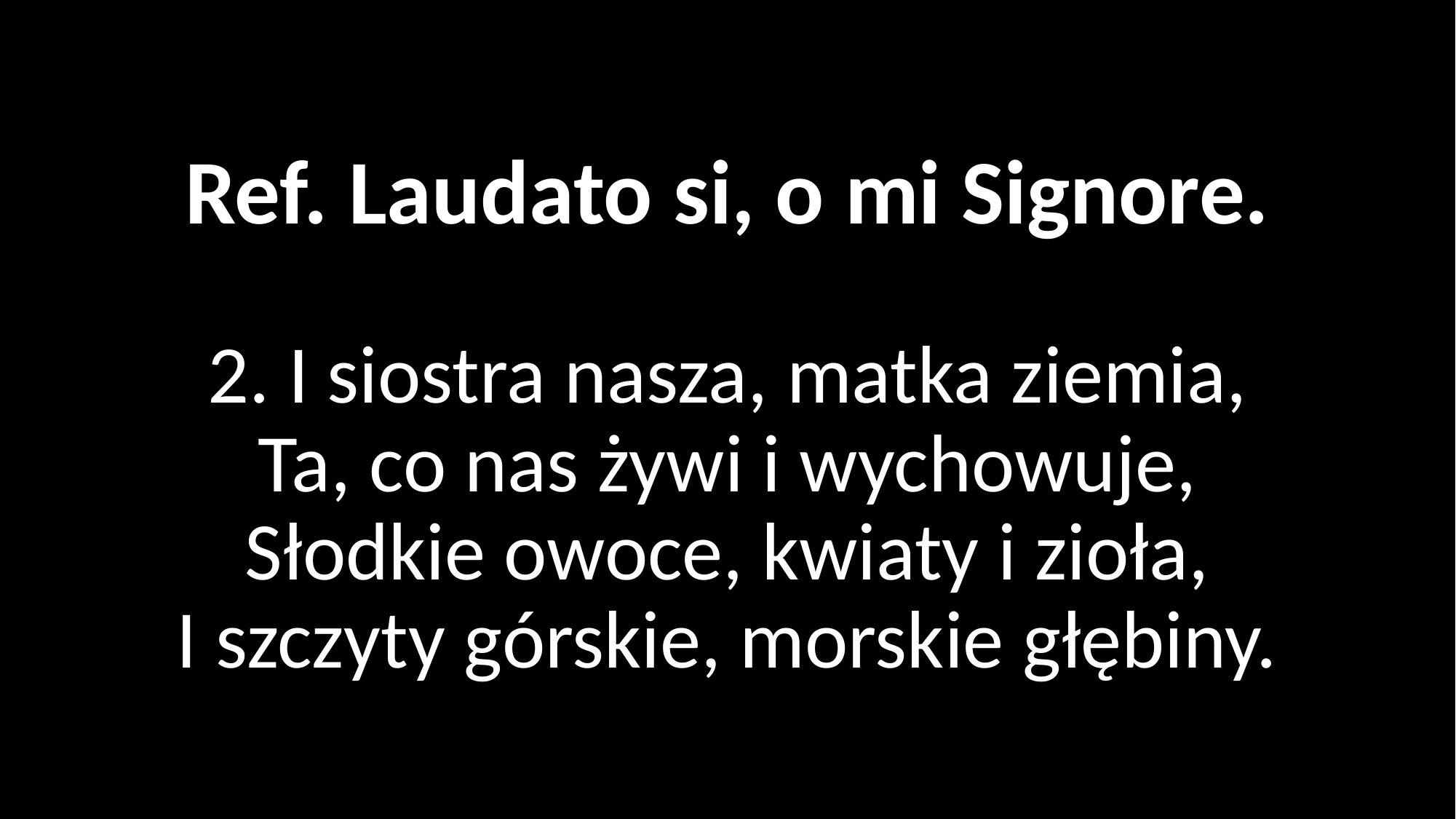

# Ref. Laudato si, o mi Signore. 2. I siostra nasza, matka ziemia, Ta, co nas żywi i wychowuje, Słodkie owoce, kwiaty i zioła, I szczyty górskie, morskie głębiny.